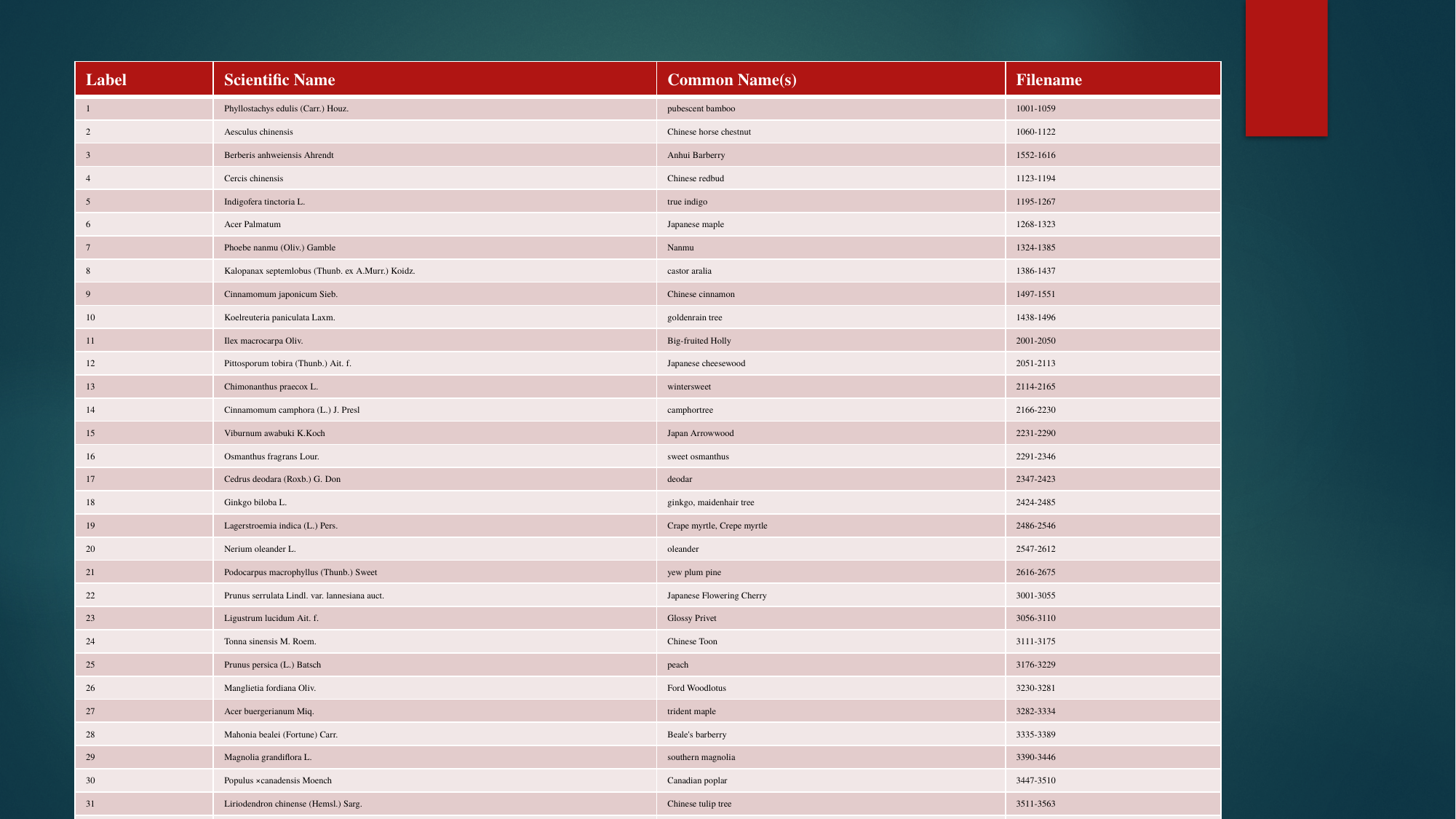

| Label | Scientific Name | Common Name(s) | Filename |
| --- | --- | --- | --- |
| 1 | Phyllostachys edulis (Carr.) Houz. | pubescent bamboo | 1001-1059 |
| 2 | Aesculus chinensis | Chinese horse chestnut | 1060-1122 |
| 3 | Berberis anhweiensis Ahrendt | Anhui Barberry | 1552-1616 |
| 4 | Cercis chinensis | Chinese redbud | 1123-1194 |
| 5 | Indigofera tinctoria L. | true indigo | 1195-1267 |
| 6 | Acer Palmatum | Japanese maple | 1268-1323 |
| 7 | Phoebe nanmu (Oliv.) Gamble | Nanmu | 1324-1385 |
| 8 | Kalopanax septemlobus (Thunb. ex A.Murr.) Koidz. | castor aralia | 1386-1437 |
| 9 | Cinnamomum japonicum Sieb. | Chinese cinnamon | 1497-1551 |
| 10 | Koelreuteria paniculata Laxm. | goldenrain tree | 1438-1496 |
| 11 | Ilex macrocarpa Oliv. | Big-fruited Holly | 2001-2050 |
| 12 | Pittosporum tobira (Thunb.) Ait. f. | Japanese cheesewood | 2051-2113 |
| 13 | Chimonanthus praecox L. | wintersweet | 2114-2165 |
| 14 | Cinnamomum camphora (L.) J. Presl | camphortree | 2166-2230 |
| 15 | Viburnum awabuki K.Koch | Japan Arrowwood | 2231-2290 |
| 16 | Osmanthus fragrans Lour. | sweet osmanthus | 2291-2346 |
| 17 | Cedrus deodara (Roxb.) G. Don | deodar | 2347-2423 |
| 18 | Ginkgo biloba L. | ginkgo, maidenhair tree | 2424-2485 |
| 19 | Lagerstroemia indica (L.) Pers. | Crape myrtle, Crepe myrtle | 2486-2546 |
| 20 | Nerium oleander L. | oleander | 2547-2612 |
| 21 | Podocarpus macrophyllus (Thunb.) Sweet | yew plum pine | 2616-2675 |
| 22 | Prunus serrulata Lindl. var. lannesiana auct. | Japanese Flowering Cherry | 3001-3055 |
| 23 | Ligustrum lucidum Ait. f. | Glossy Privet | 3056-3110 |
| 24 | Tonna sinensis M. Roem. | Chinese Toon | 3111-3175 |
| 25 | Prunus persica (L.) Batsch | peach | 3176-3229 |
| 26 | Manglietia fordiana Oliv. | Ford Woodlotus | 3230-3281 |
| 27 | Acer buergerianum Miq. | trident maple | 3282-3334 |
| 28 | Mahonia bealei (Fortune) Carr. | Beale's barberry | 3335-3389 |
| 29 | Magnolia grandiflora L. | southern magnolia | 3390-3446 |
| 30 | Populus ×canadensis Moench | Canadian poplar | 3447-3510 |
| 31 | Liriodendron chinense (Hemsl.) Sarg. | Chinese tulip tree | 3511-3563 |
| 32 | Citrus reticulata Blanco | tangerine | 3566-3621 |